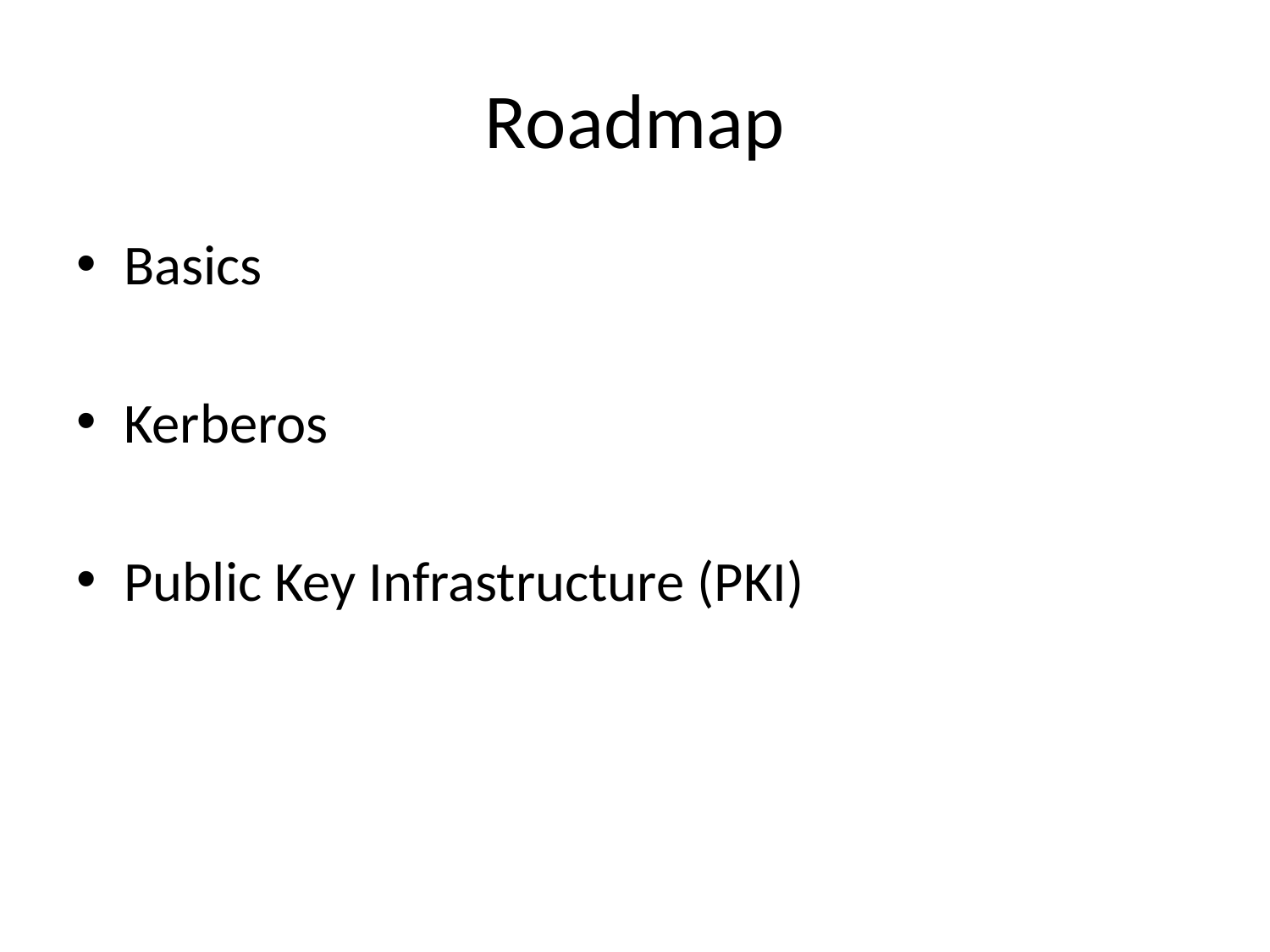

# Roadmap
Basics

Kerberos

Public Key Infrastructure (PKI)